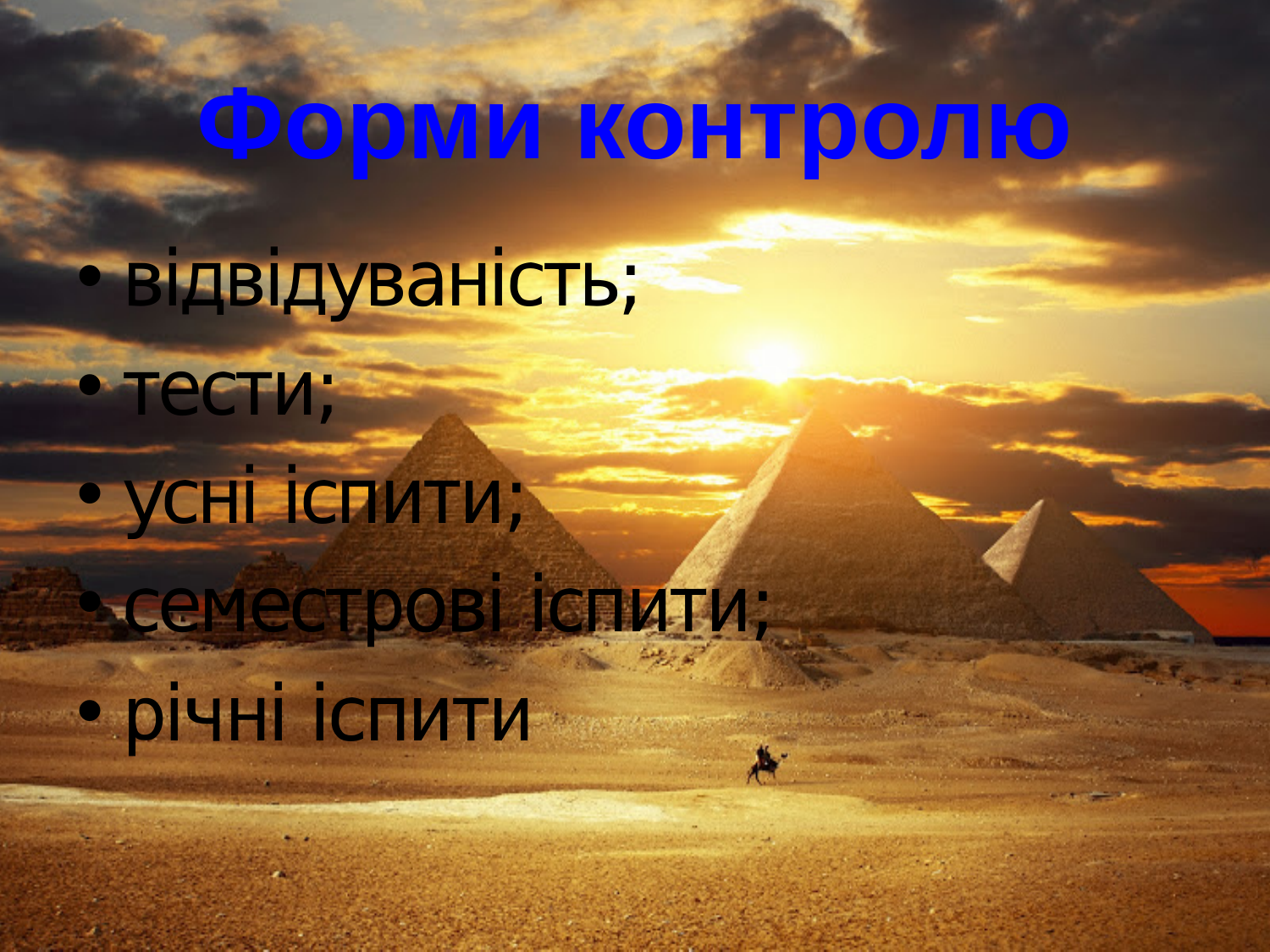

# Форми контролю
відвідуваність;
тести;
усні іспити;
семестрові іспити;
річні іспити